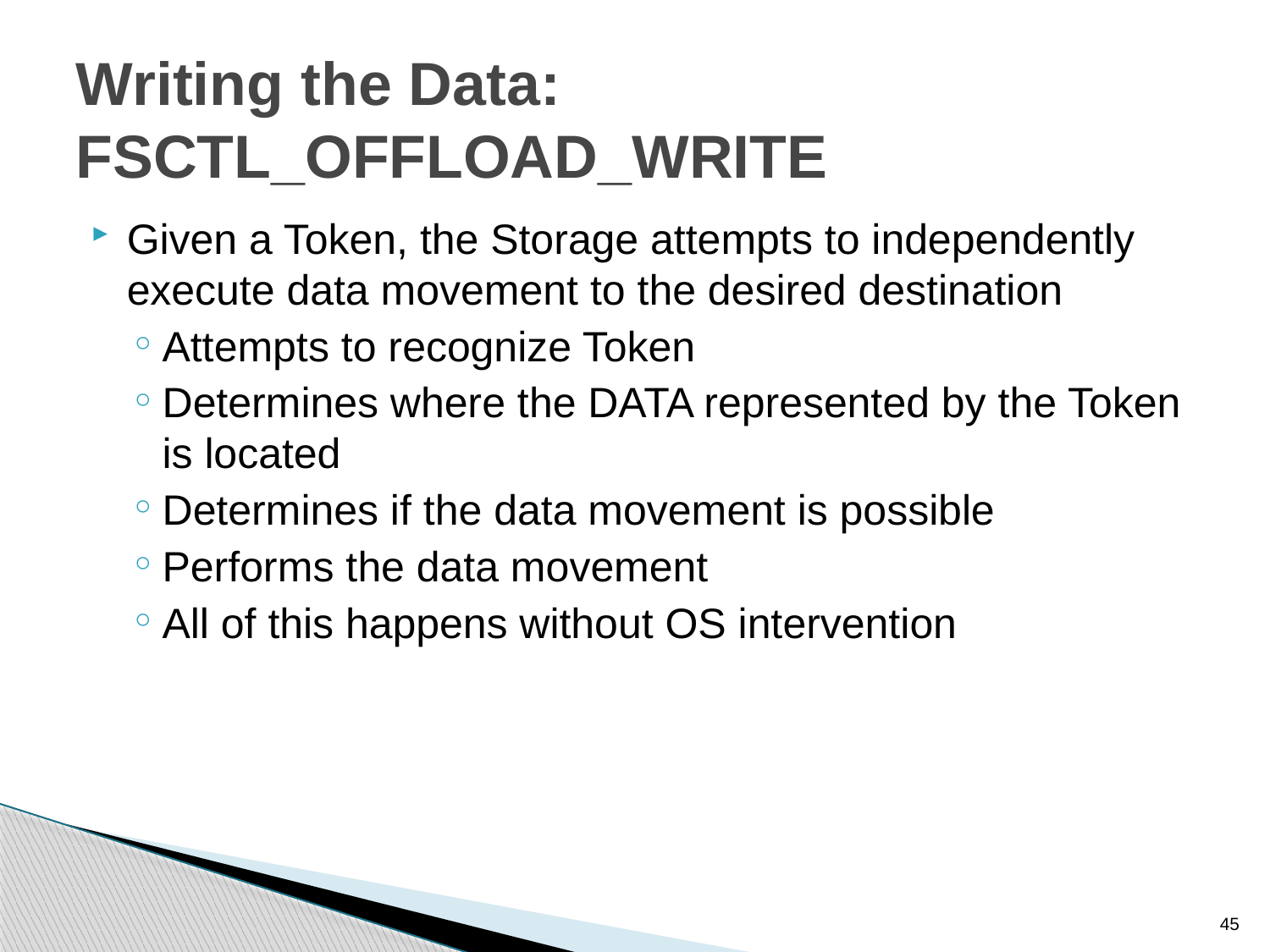

# Writing the Data: FSCTL_OFFLOAD_WRITE
Given a Token, the Storage attempts to independently execute data movement to the desired destination
Attempts to recognize Token
Determines where the DATA represented by the Token is located
Determines if the data movement is possible
Performs the data movement
All of this happens without OS intervention
45